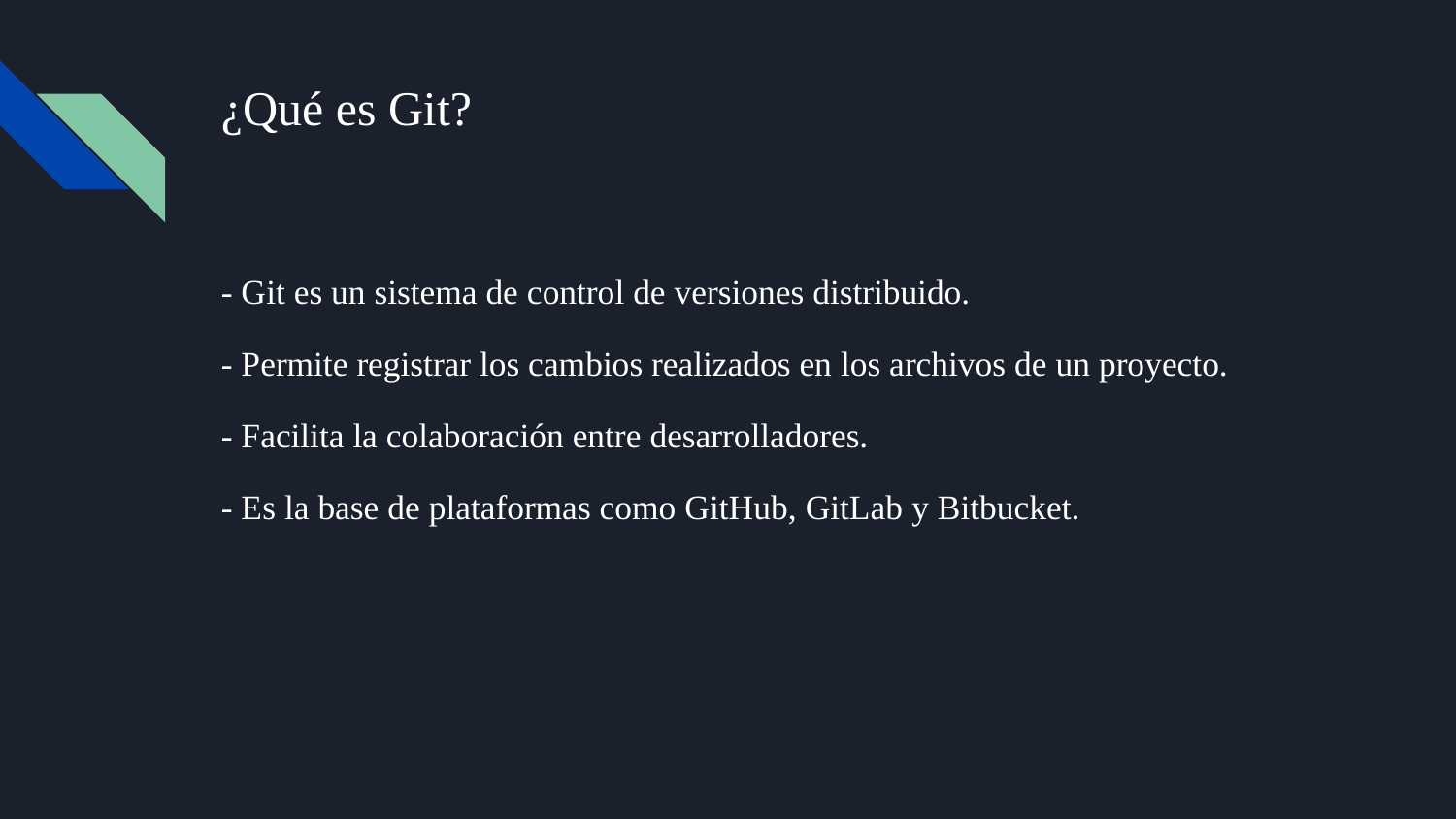

# ¿Qué es Git?
- Git es un sistema de control de versiones distribuido.
- Permite registrar los cambios realizados en los archivos de un proyecto.
- Facilita la colaboración entre desarrolladores.
- Es la base de plataformas como GitHub, GitLab y Bitbucket.